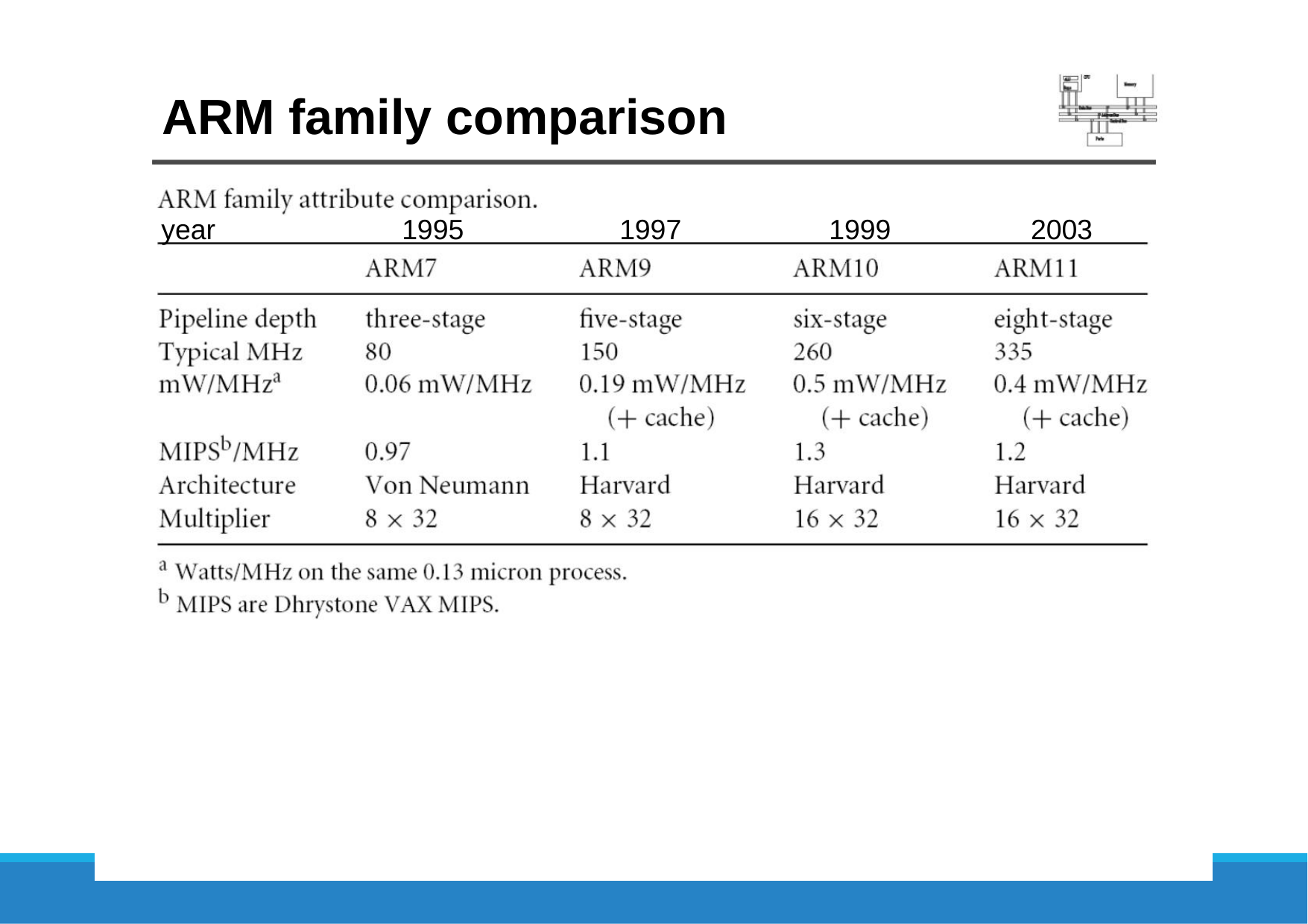

ARM family comparison
year
1995
1997
1999
2003